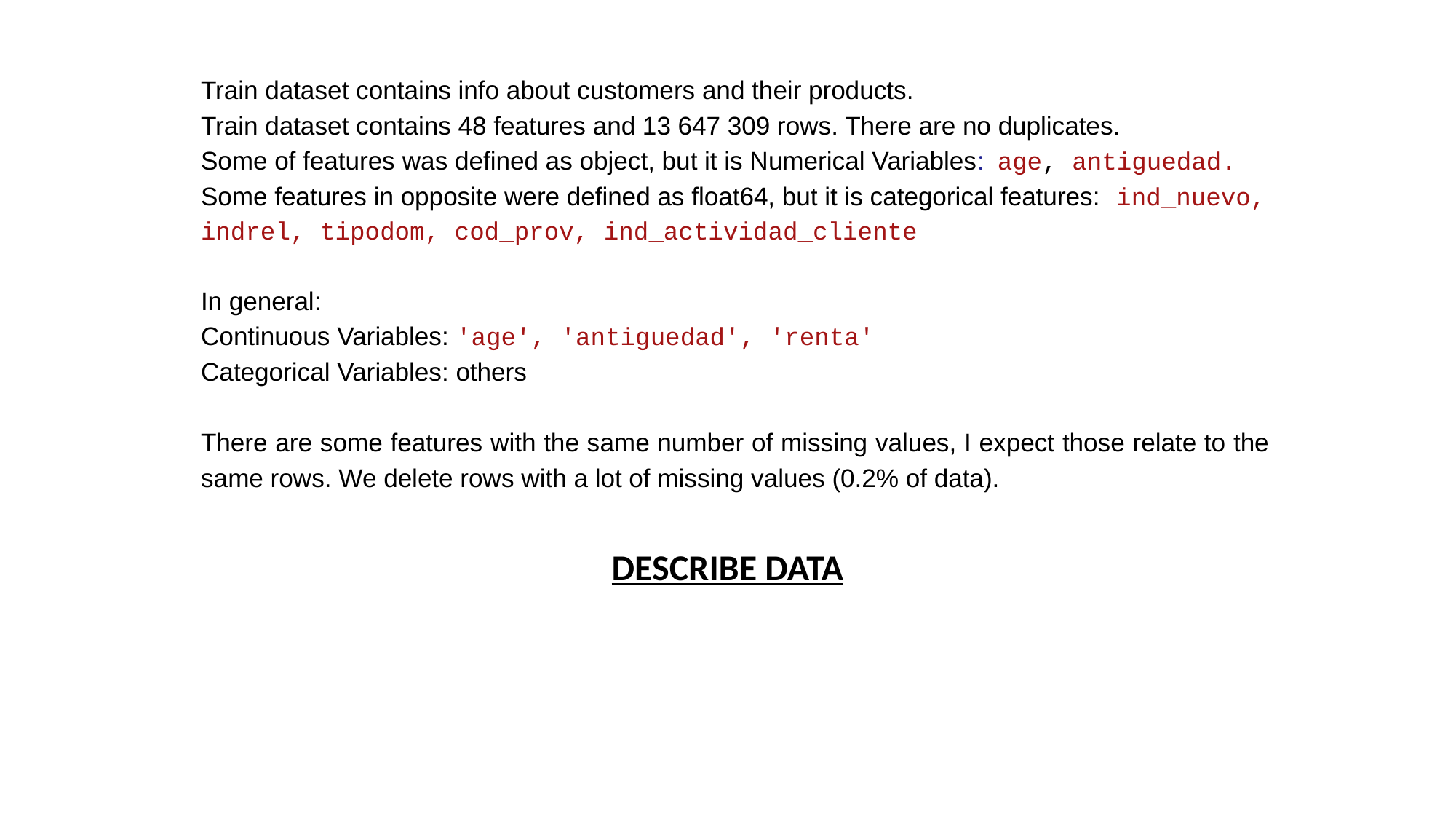

# Train dataset contains info about customers and their products.
Train dataset contains 48 features and 13 647 309 rows. There are no duplicates.
Some of features was defined as object, but it is Numerical Variables:  age, antiguedad.
Some features in opposite were defined as float64, but it is categorical features: ind_nuevo, indrel, tipodom, cod_prov, ind_actividad_cliente

In general:
Continuous Variables: 'age', 'antiguedad', 'renta'
Categorical Variables: others

There are some features with the same number of missing values, I expect those relate to the same rows. We delete rows with a lot of missing values (0.2% of data).

DESCRIBE DATA